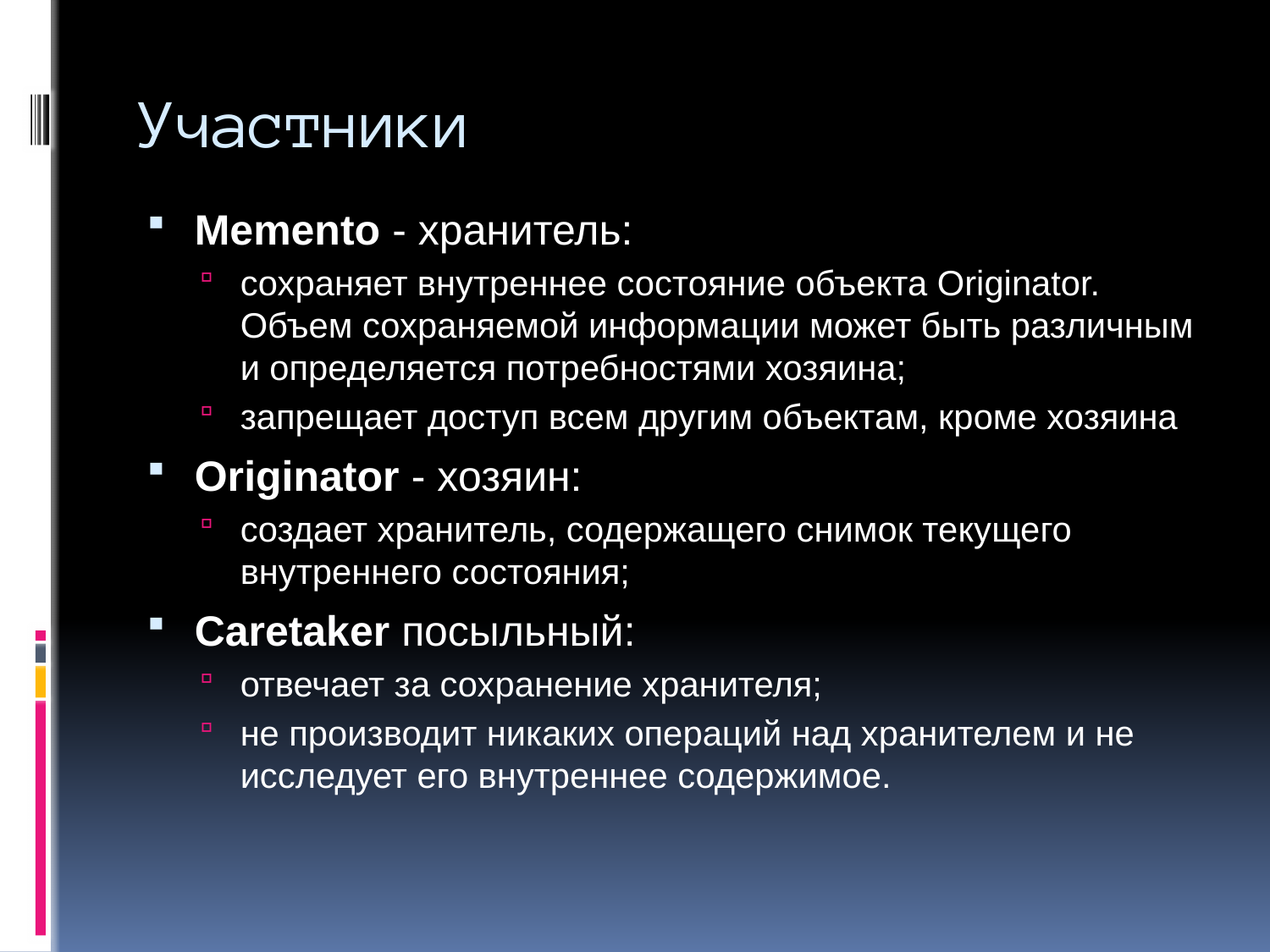

# Участники
Memento - хранитель:
сохраняет внутреннее состояние объекта Originator. Объем сохраняемой информации может быть различным и определяется потребностями хозяина;
запрещает доступ всем другим объектам, кроме хозяина
Originator - хозяин:
создает хранитель, содержащего снимок текущего внутреннего состояния;
Caretaker посыльный:
отвечает за сохранение хранителя;
не производит никаких операций над хранителем и не исследует его внутреннее содержимое.